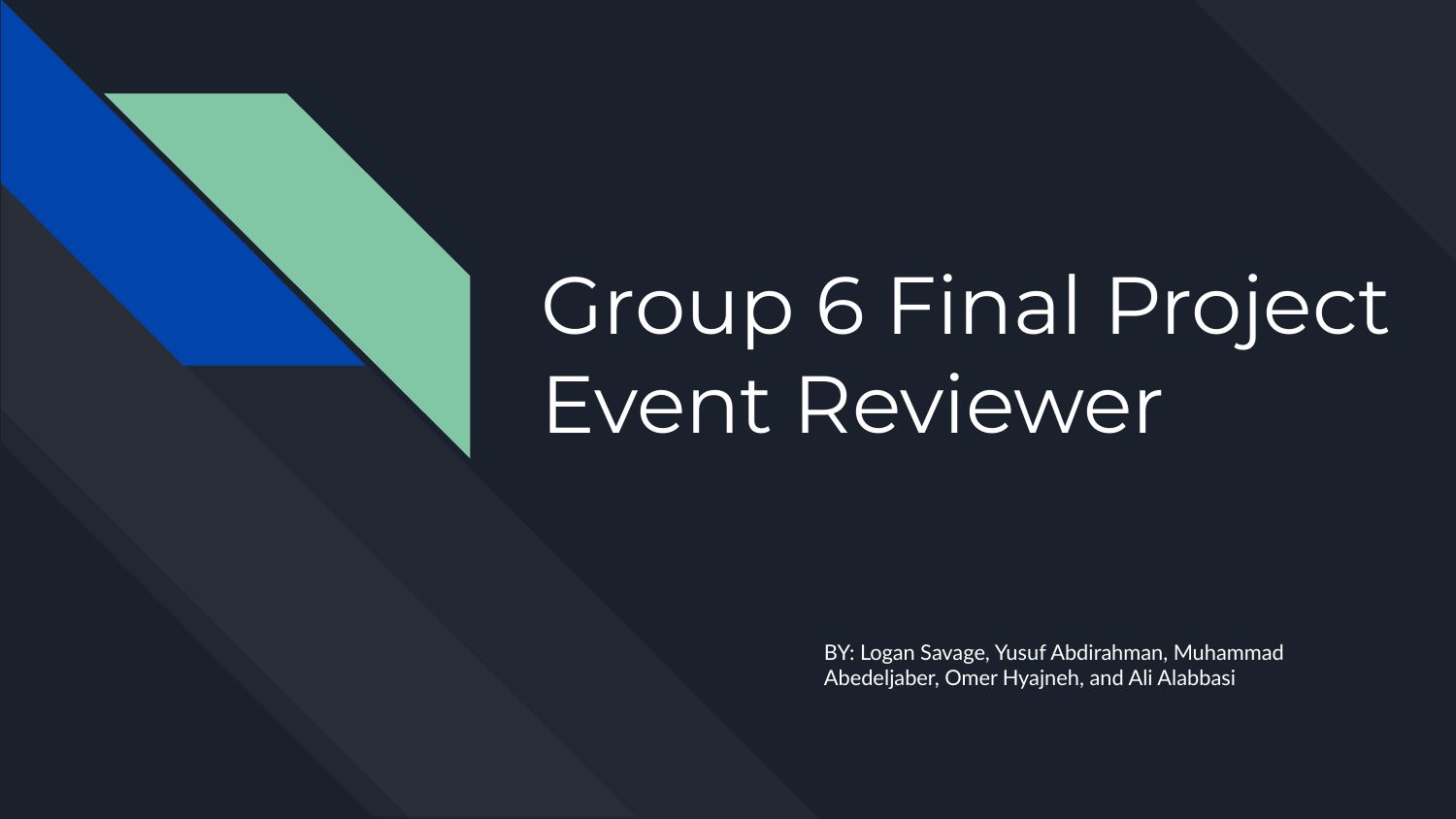

# Group 6 Final Project
Event Reviewer
BY: Logan Savage, Yusuf Abdirahman, Muhammad  Abedeljaber, Omer Hyajneh, and Ali Alabbasi